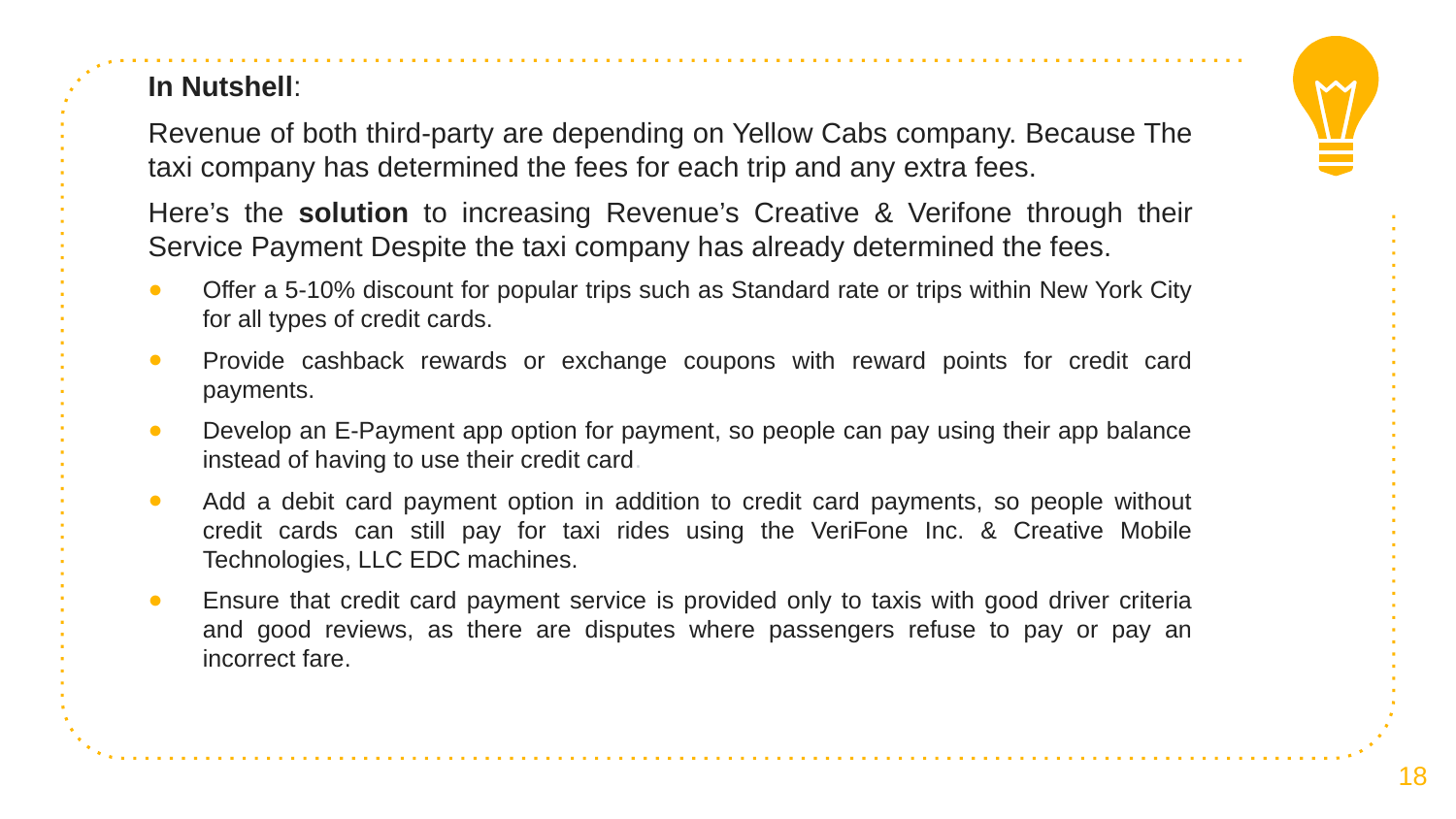

In Nutshell:
Revenue of both third-party are depending on Yellow Cabs company. Because The taxi company has determined the fees for each trip and any extra fees.
Here’s the solution to increasing Revenue’s Creative & Verifone through their Service Payment Despite the taxi company has already determined the fees.
Offer a 5-10% discount for popular trips such as Standard rate or trips within New York City for all types of credit cards.
Provide cashback rewards or exchange coupons with reward points for credit card payments.
Develop an E-Payment app option for payment, so people can pay using their app balance instead of having to use their credit card.
Add a debit card payment option in addition to credit card payments, so people without credit cards can still pay for taxi rides using the VeriFone Inc. & Creative Mobile Technologies, LLC EDC machines.
Ensure that credit card payment service is provided only to taxis with good driver criteria and good reviews, as there are disputes where passengers refuse to pay or pay an incorrect fare.

18